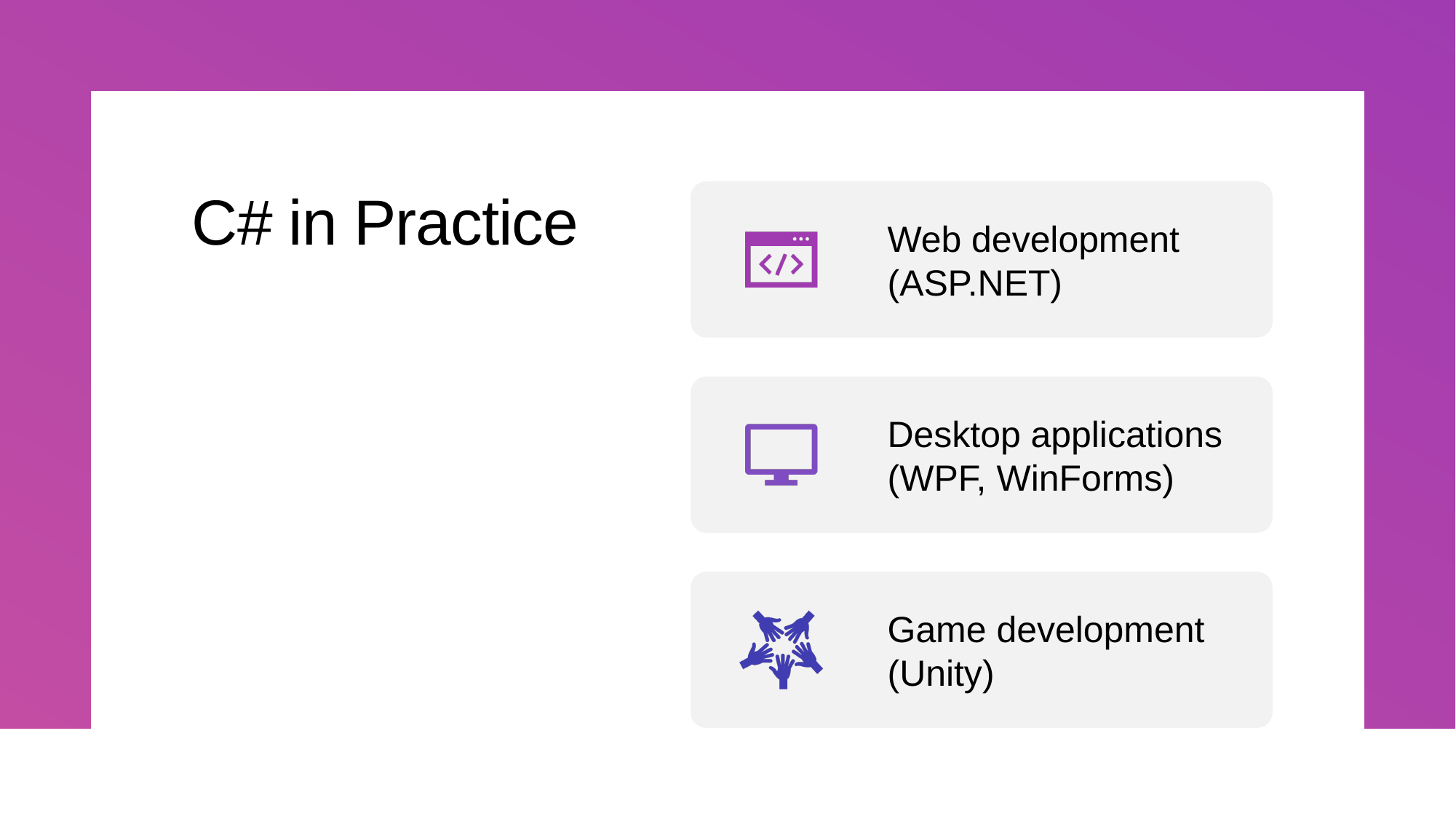

# C# in Practice
Web development (ASP.NET)
Desktop applications (WPF, WinForms)
Game development (Unity)
Sir Abdullah